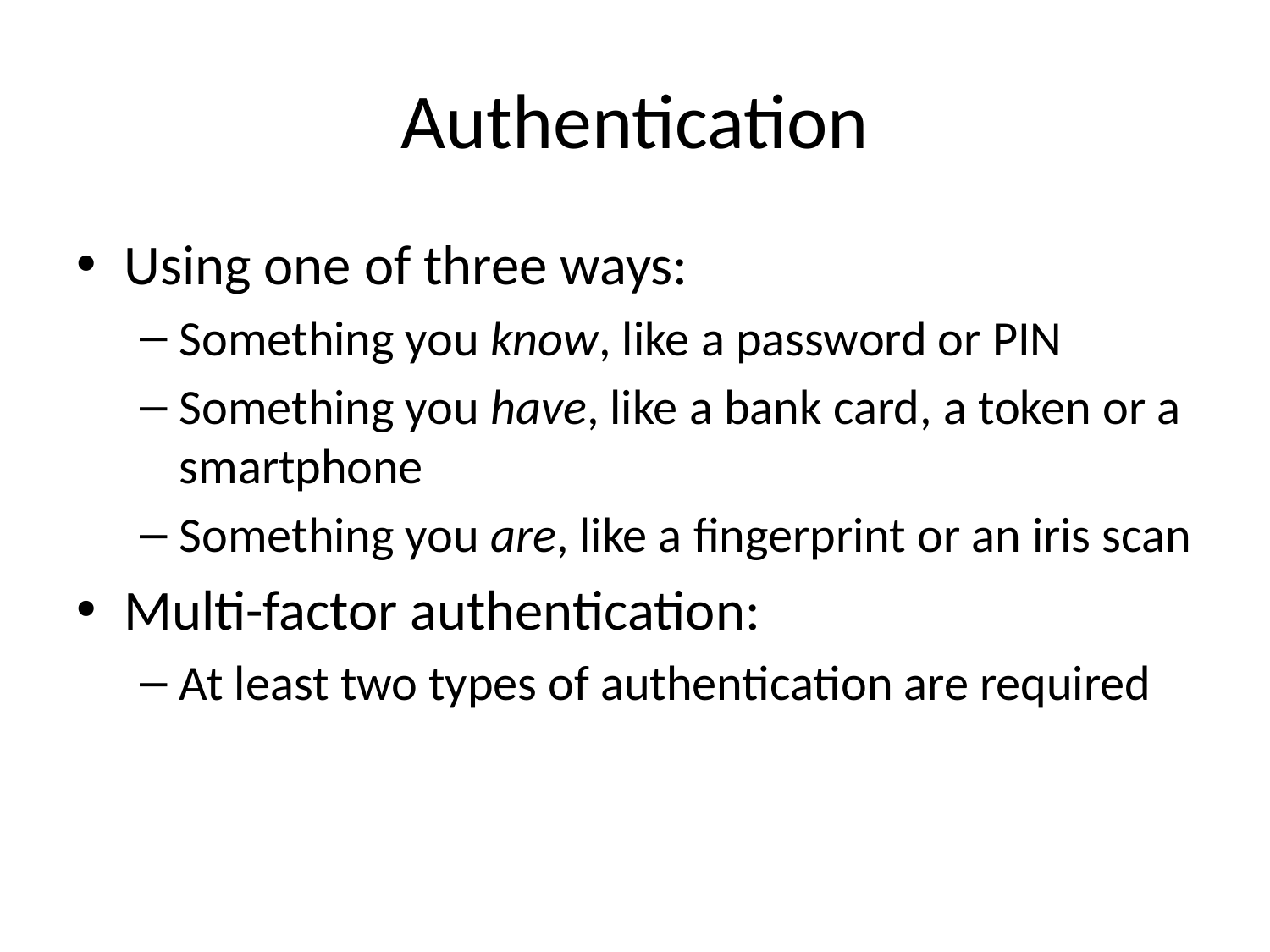

# Authentication
Using one of three ways:
Something you know, like a password or PIN
Something you have, like a bank card, a token or a smartphone
Something you are, like a fingerprint or an iris scan
Multi-factor authentication:
At least two types of authentication are required